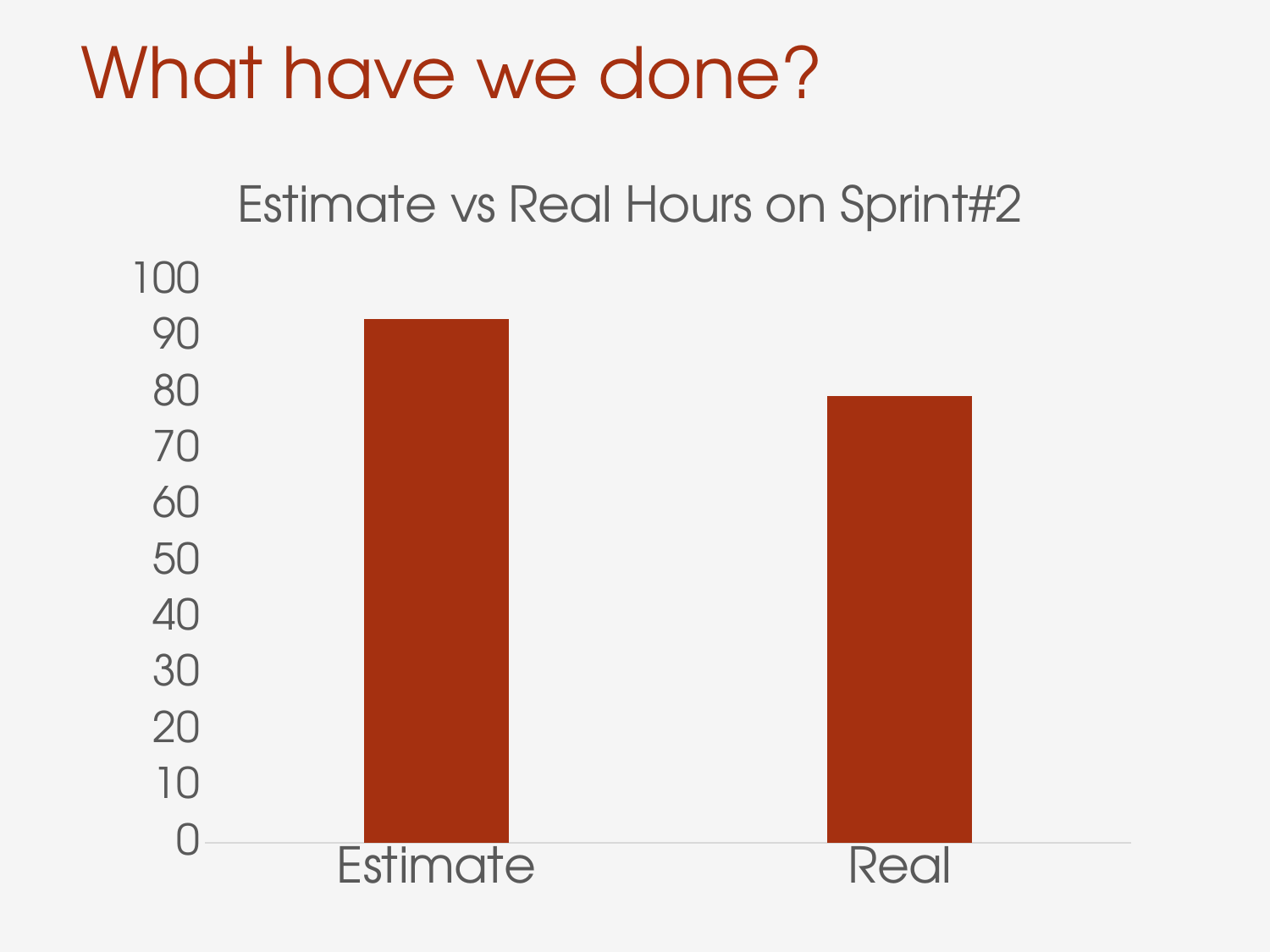

What have we done?
24

### Chart: Estimate vs Real Hours on Sprint#2

| Category |  |
|---|---|
| Estimate | 93.25 |
| Real | 79.53333333333333 |